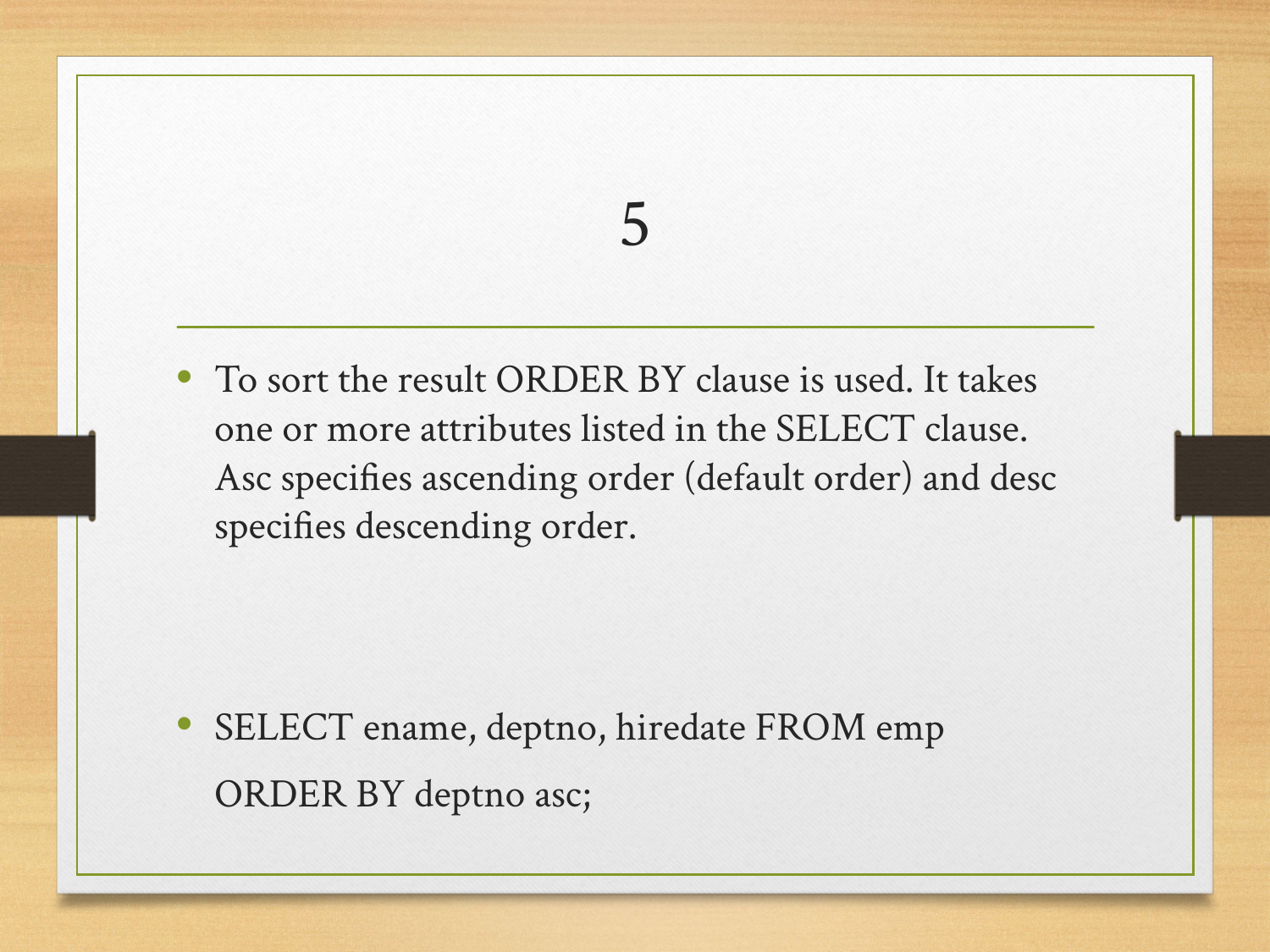

# 5
To sort the result ORDER BY clause is used. It takes one or more attributes listed in the SELECT clause. Asc specifies ascending order (default order) and desc specifies descending order.

SELECT ename, deptno, hiredate FROM emp
	ORDER BY deptno asc;